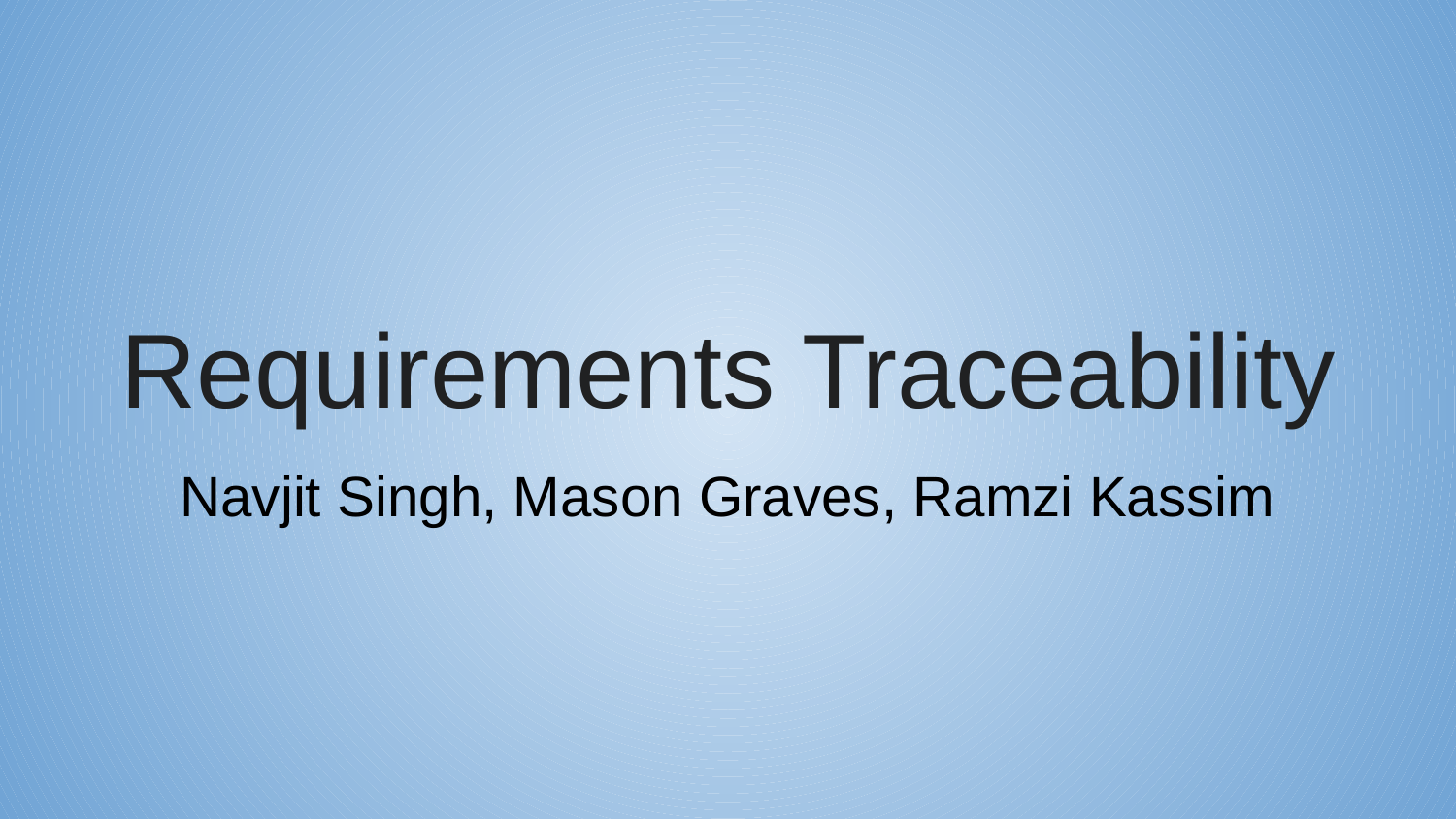

# Requirements Traceability
Navjit Singh, Mason Graves, Ramzi Kassim